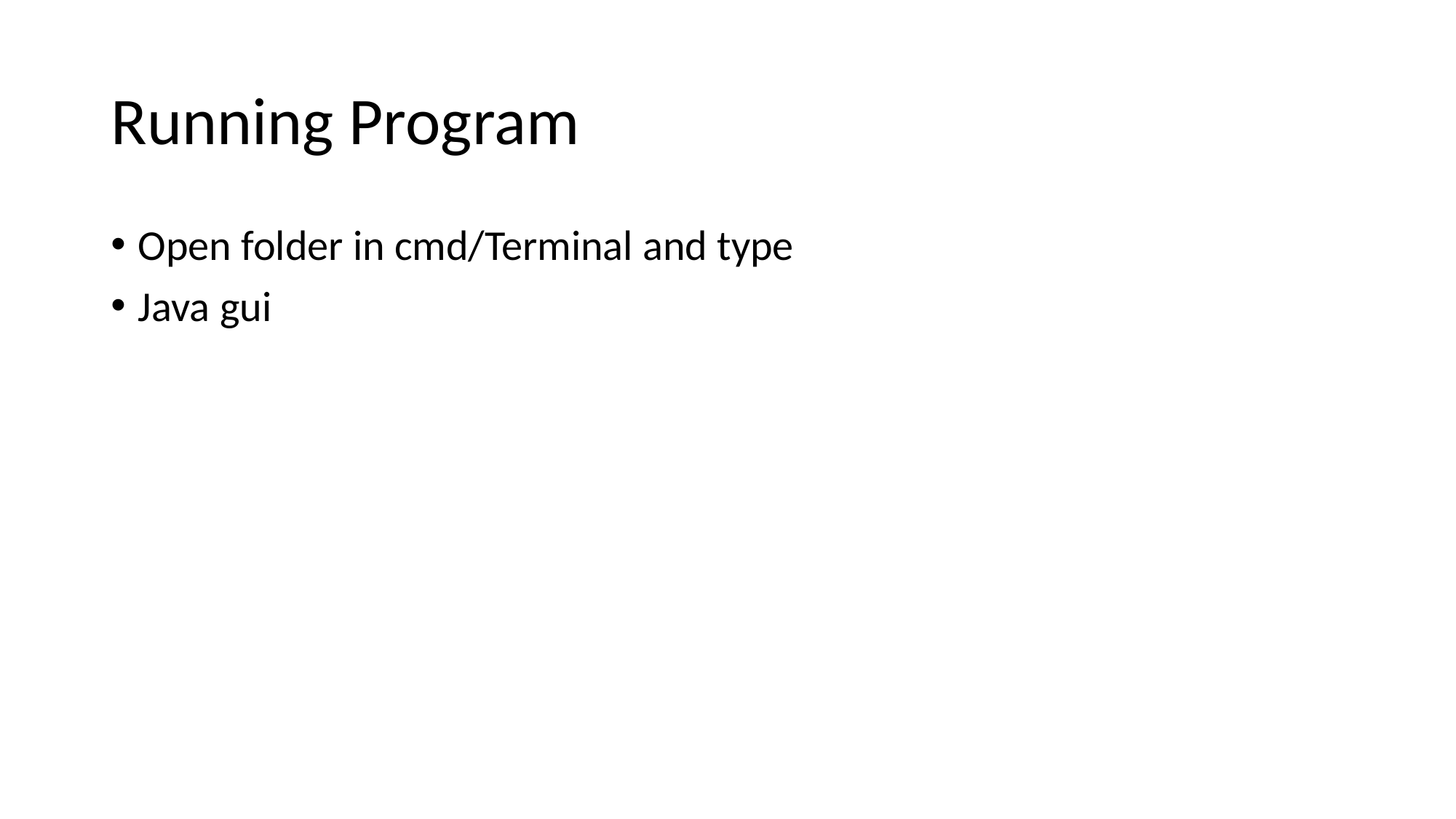

# Running Program
Open folder in cmd/Terminal and type
Java gui